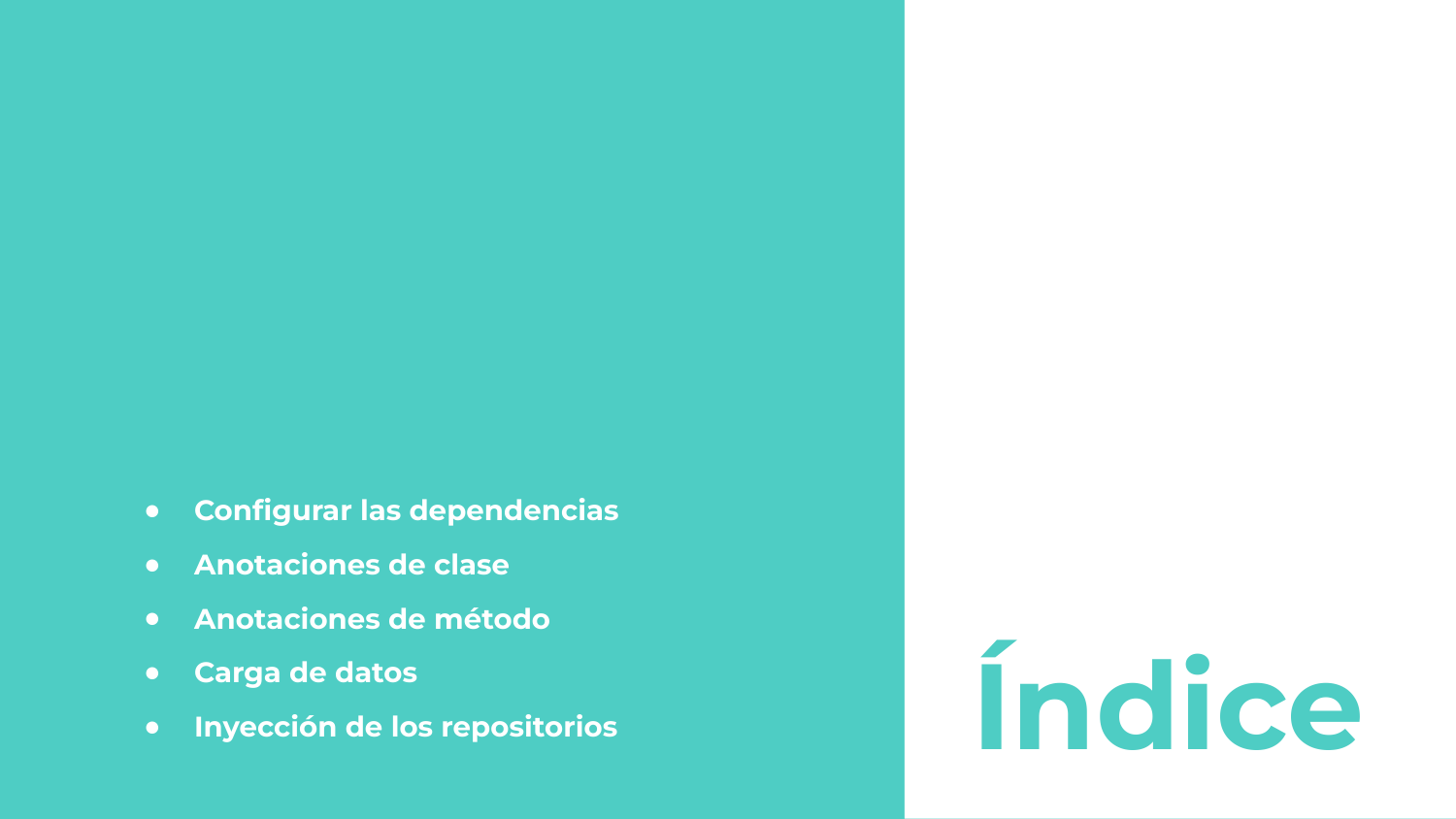

Configurar las dependencias
Anotaciones de clase
Anotaciones de método
Carga de datos
Inyección de los repositorios
# Índice